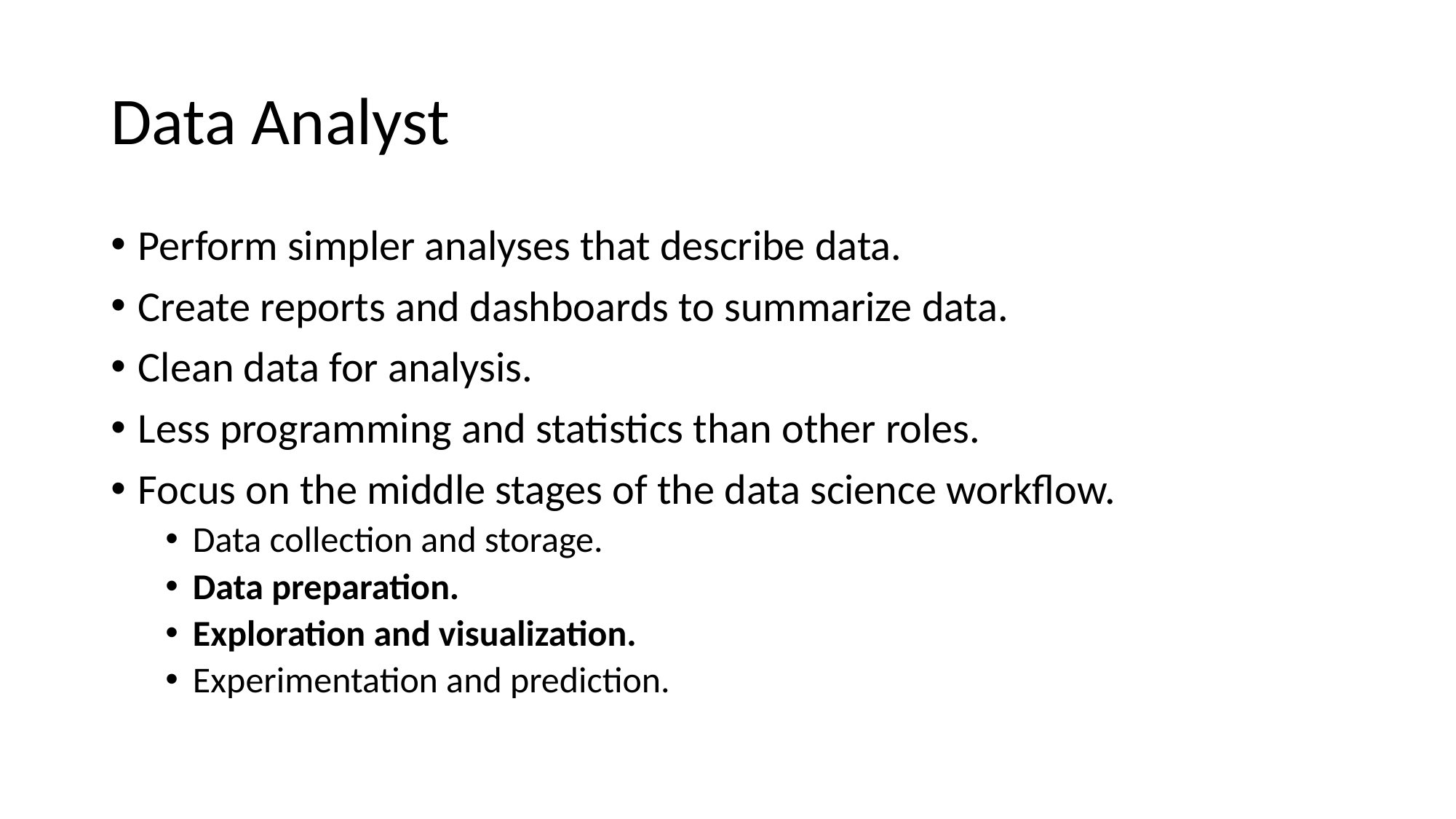

# Data Analyst
Perform simpler analyses that describe data.
Create reports and dashboards to summarize data.
Clean data for analysis.
Less programming and statistics than other roles.
Focus on the middle stages of the data science workflow.
Data collection and storage.
Data preparation.
Exploration and visualization.
Experimentation and prediction.